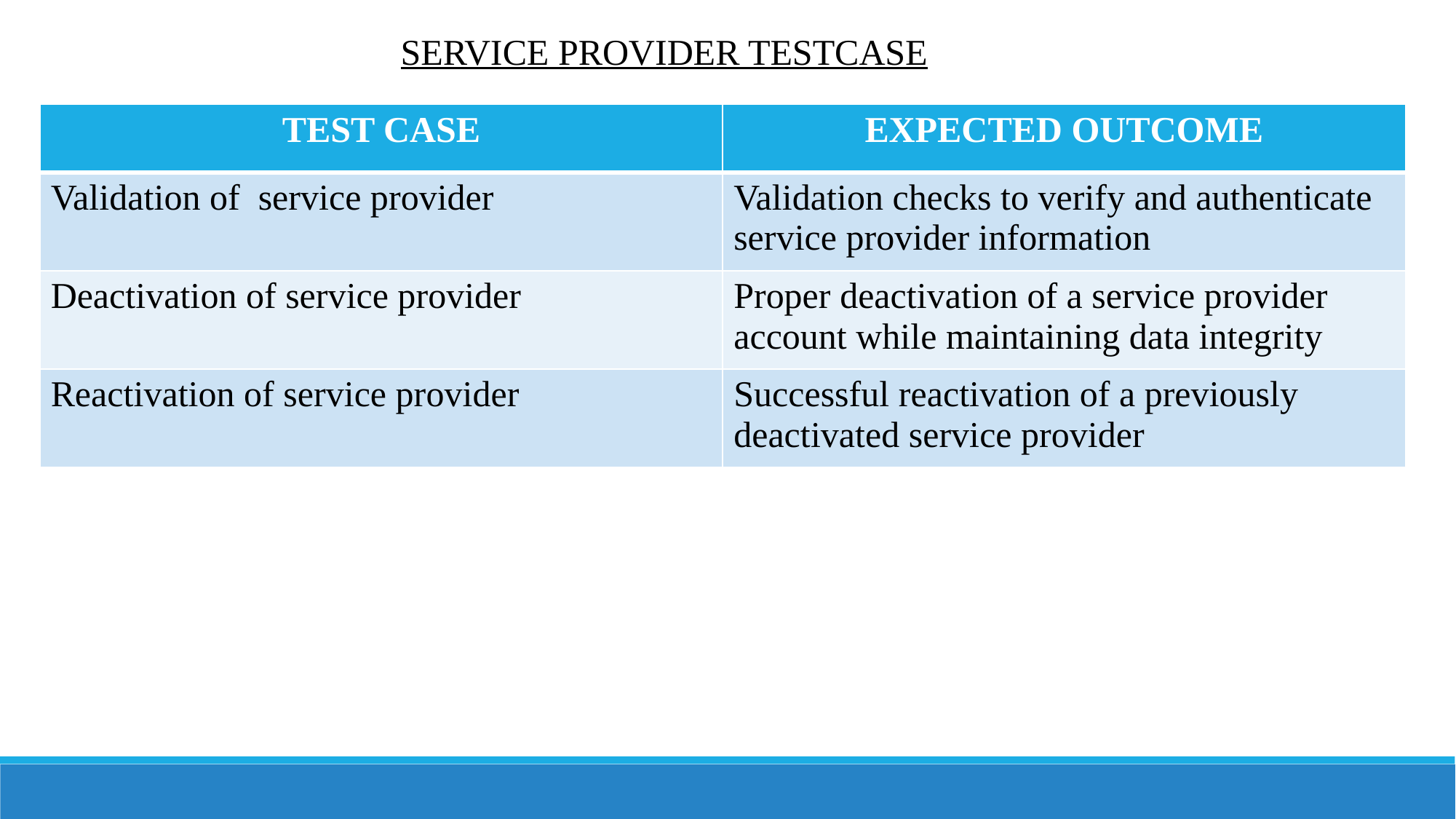

SERVICE PROVIDER TESTCASE
| TEST CASE | EXPECTED OUTCOME |
| --- | --- |
| Validation of service provider | Validation checks to verify and authenticate service provider information |
| Deactivation of service provider | Proper deactivation of a service provider account while maintaining data integrity |
| Reactivation of service provider | Successful reactivation of a previously deactivated service provider |